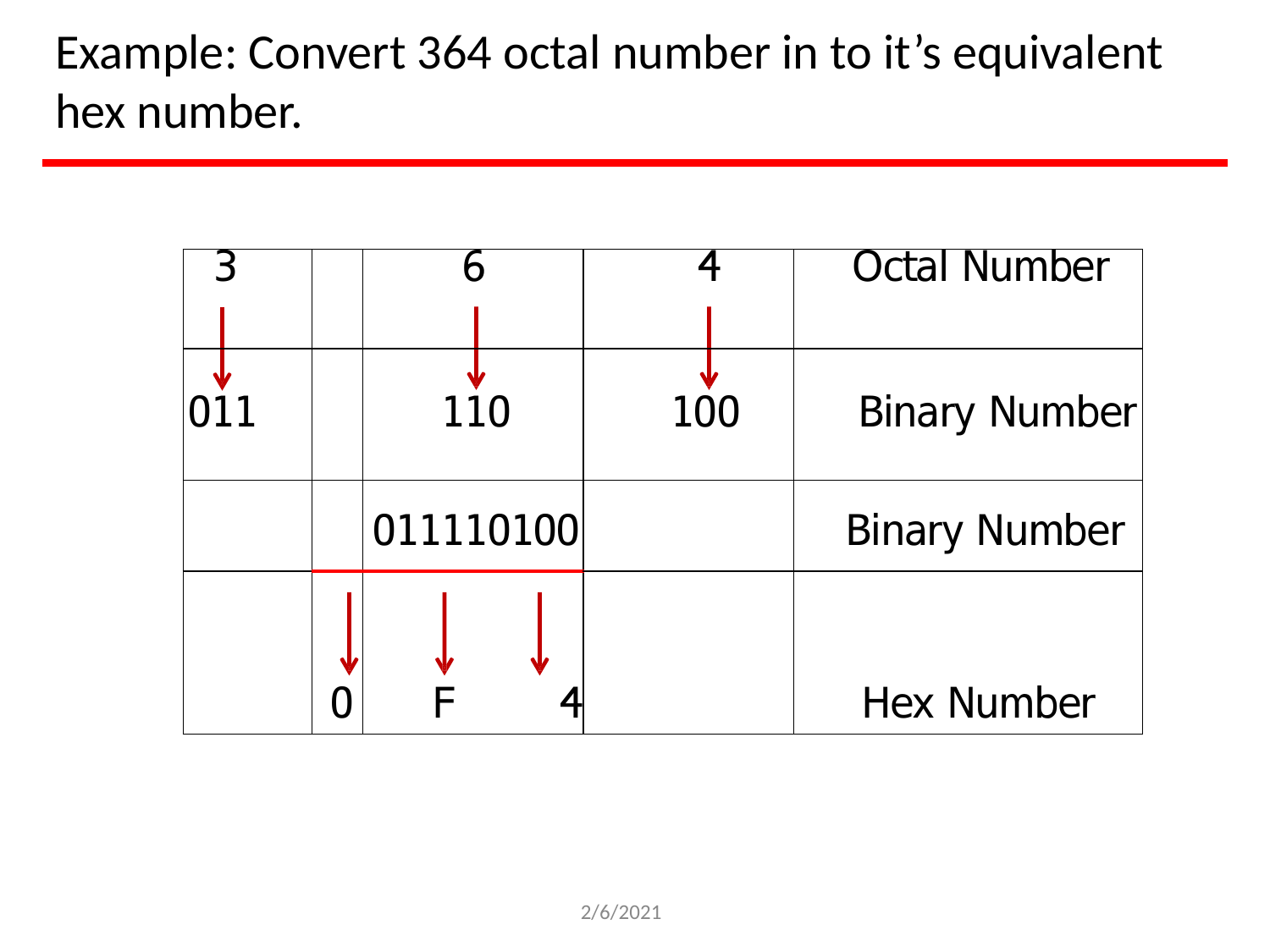

# Example: Convert 364 octal number in to it’s equivalent  hex number.

| 3 |  | 6 | 4 | Octal Number |
| --- | --- | --- | --- | --- |
| 011 |  | 110 | 100 | Binary Number |
|  |  | 011110100 |  | Binary Number |
|  | 0 | F 4 |  | Hex Number |

2/6/2021